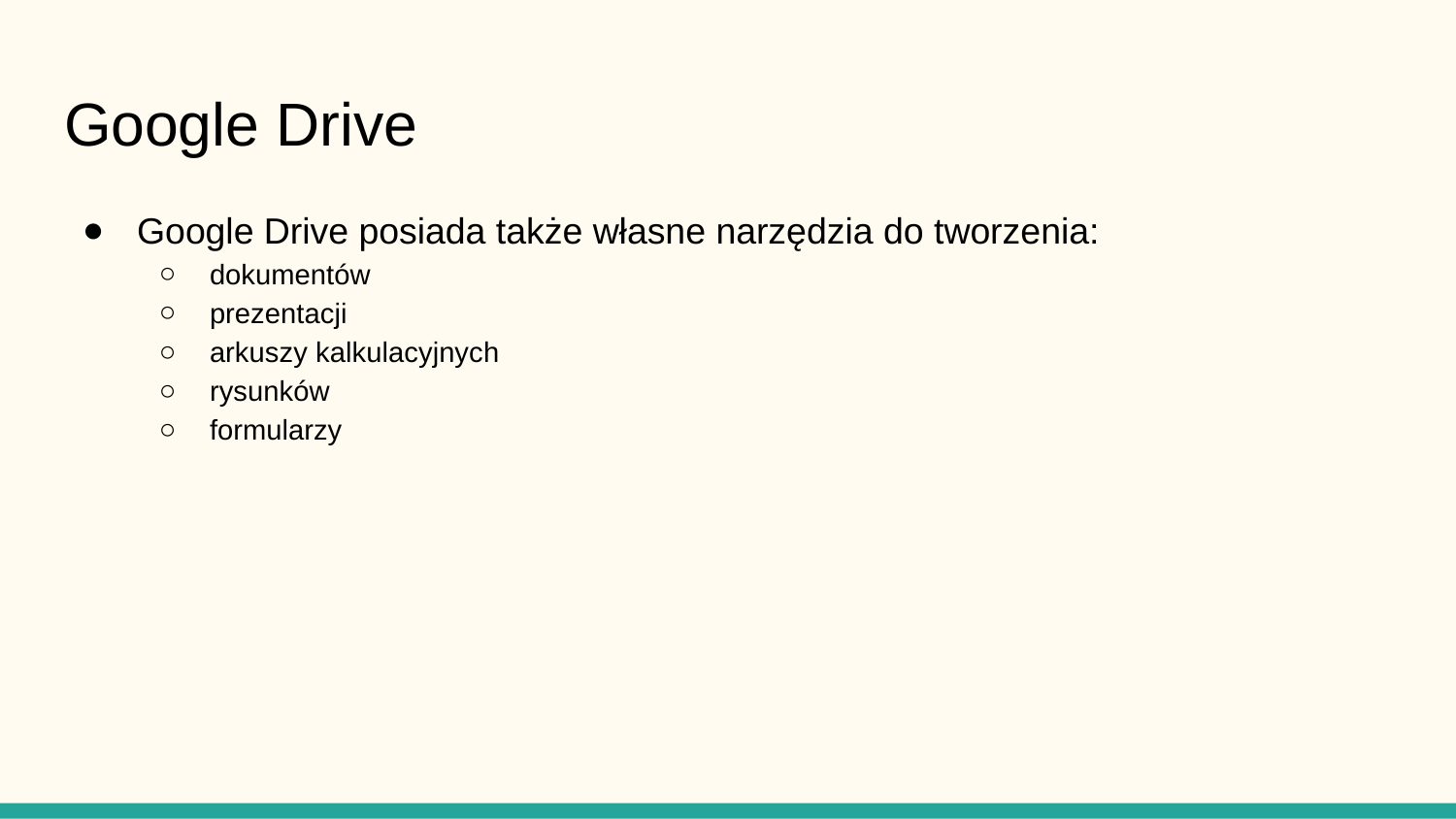

# Google Drive
Google Drive posiada także własne narzędzia do tworzenia:
dokumentów
prezentacji
arkuszy kalkulacyjnych
rysunków
formularzy